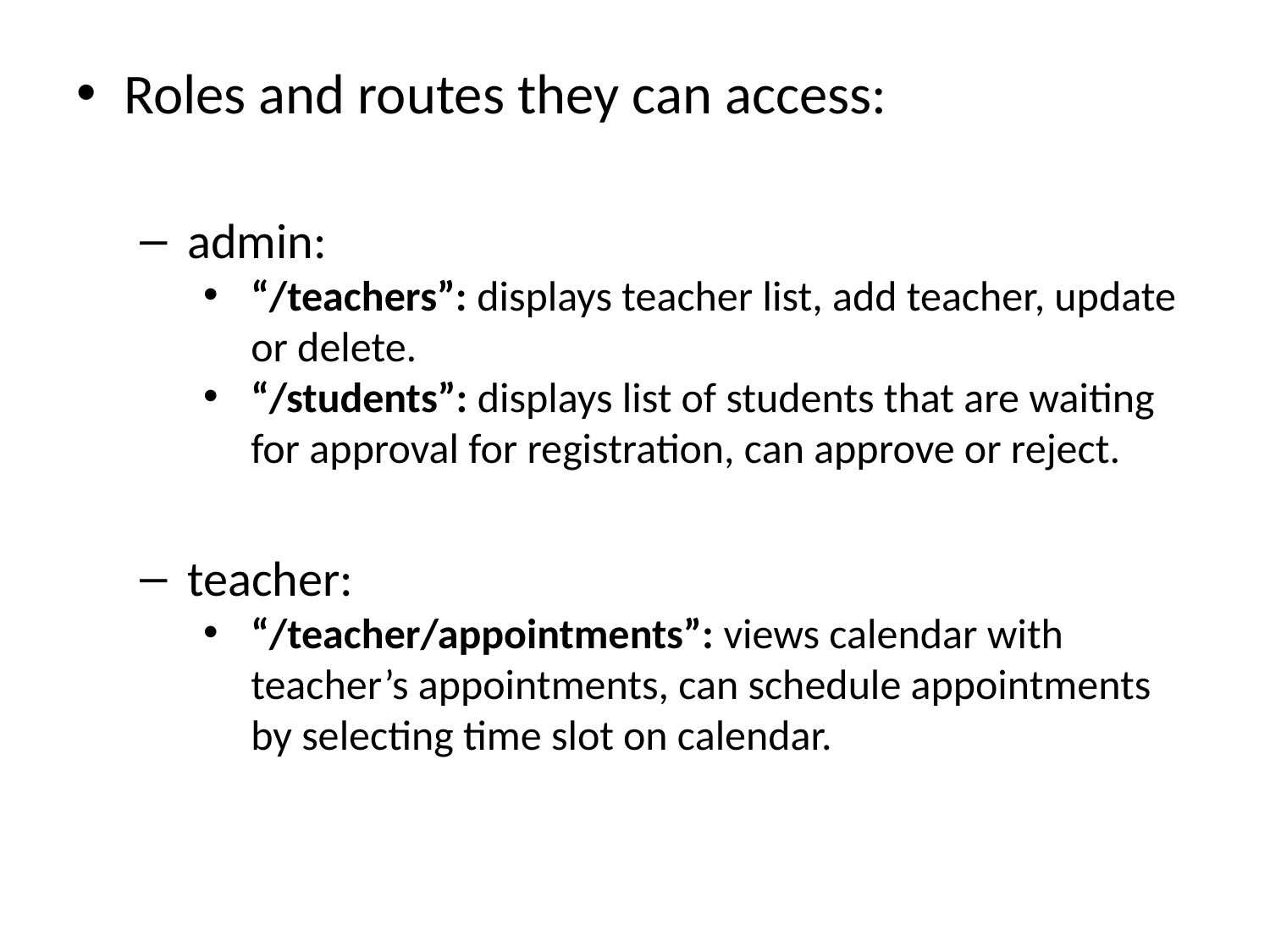

Roles and routes they can access:

admin:
“/teachers”: displays teacher list, add teacher, update or delete.
“/students”: displays list of students that are waiting for approval for registration, can approve or reject.

teacher:
“/teacher/appointments”: views calendar with teacher’s appointments, can schedule appointments by selecting time slot on calendar.